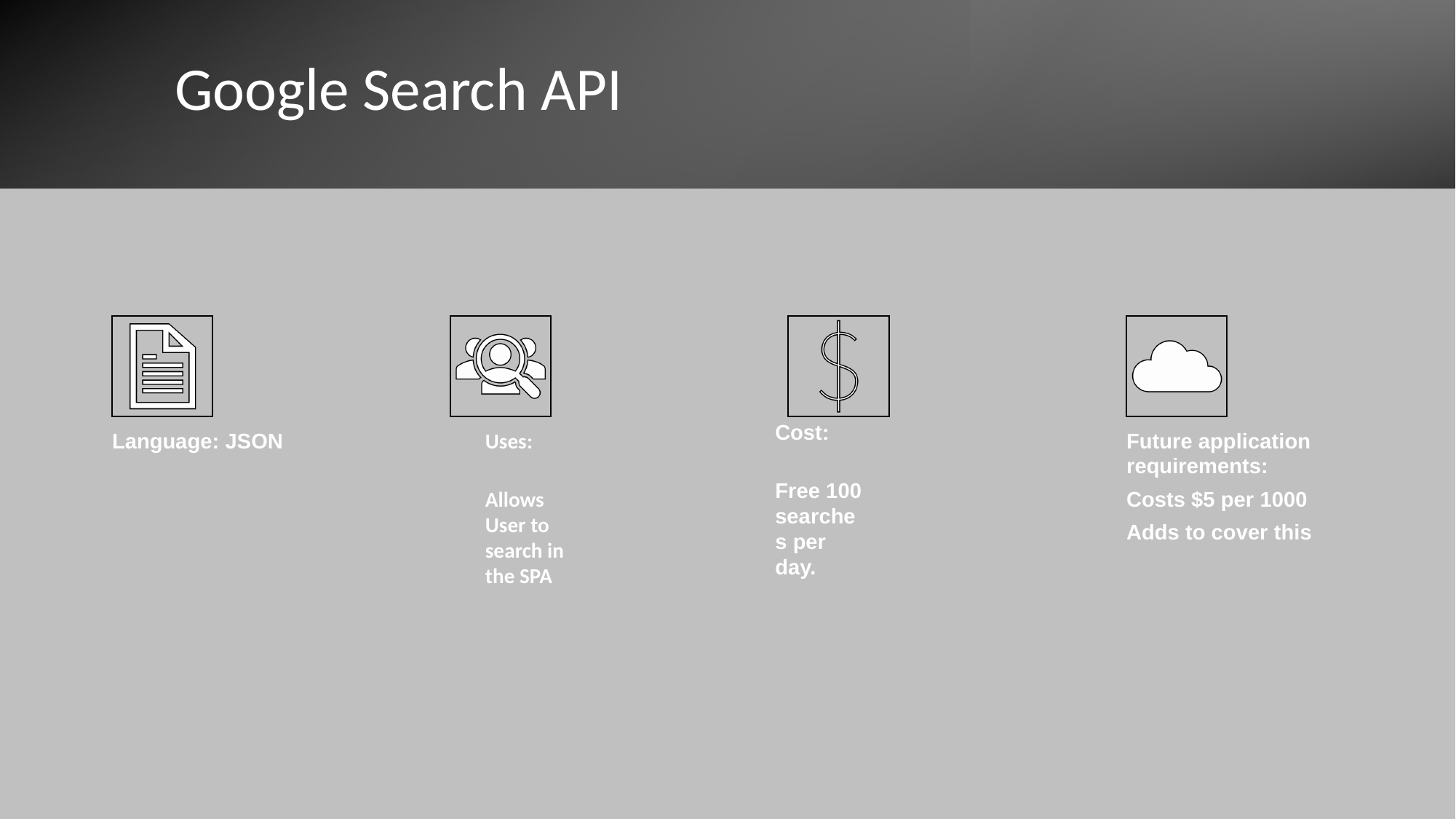

Google Search API
Language: JSON
Uses:
Allows User to search in the SPA
Cost:
Free 100 searches per day.
Future application requirements:
Costs $5 per 1000
Adds to cover this